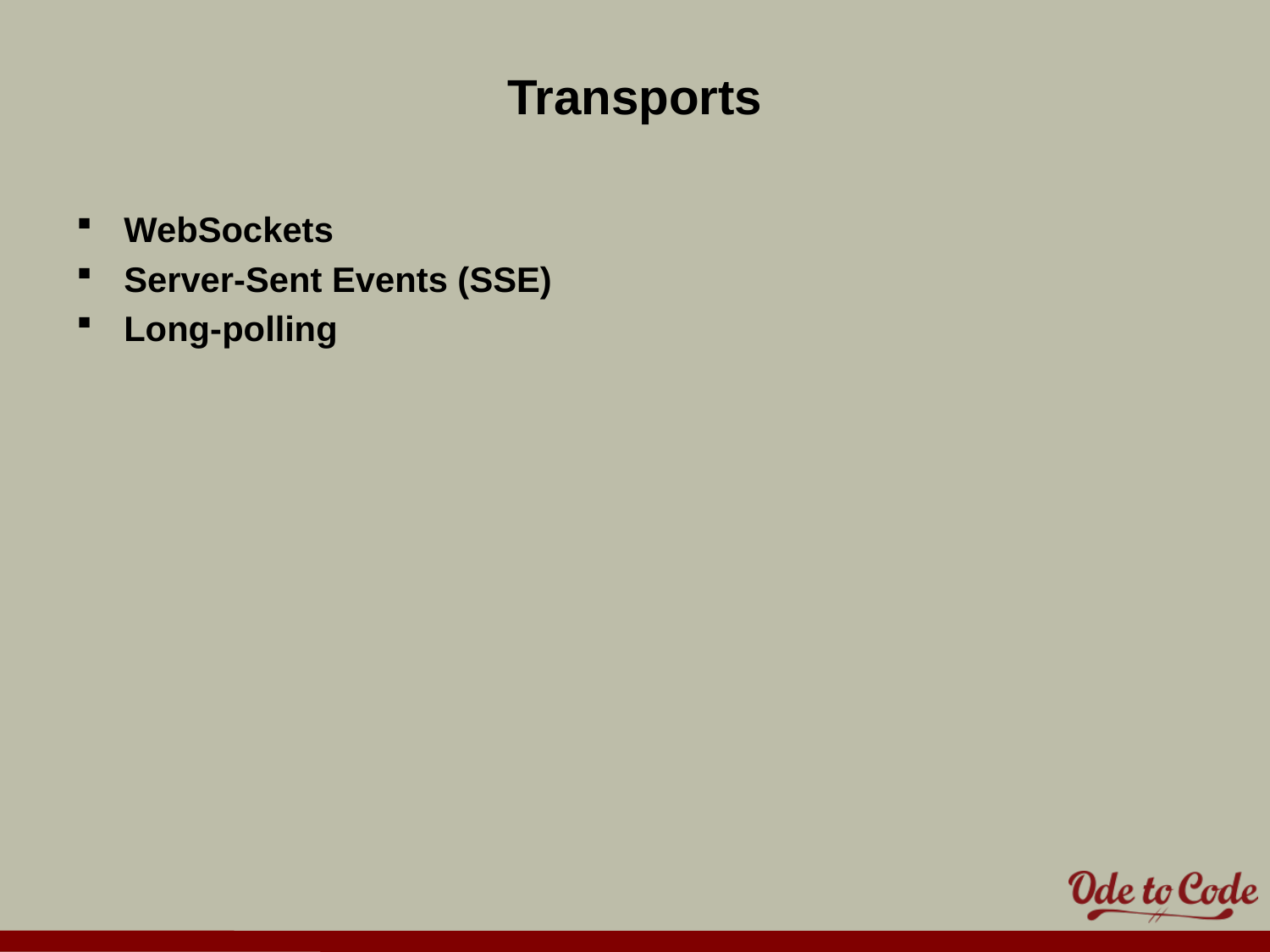

# Transports
WebSockets
Server-Sent Events (SSE)
Long-polling